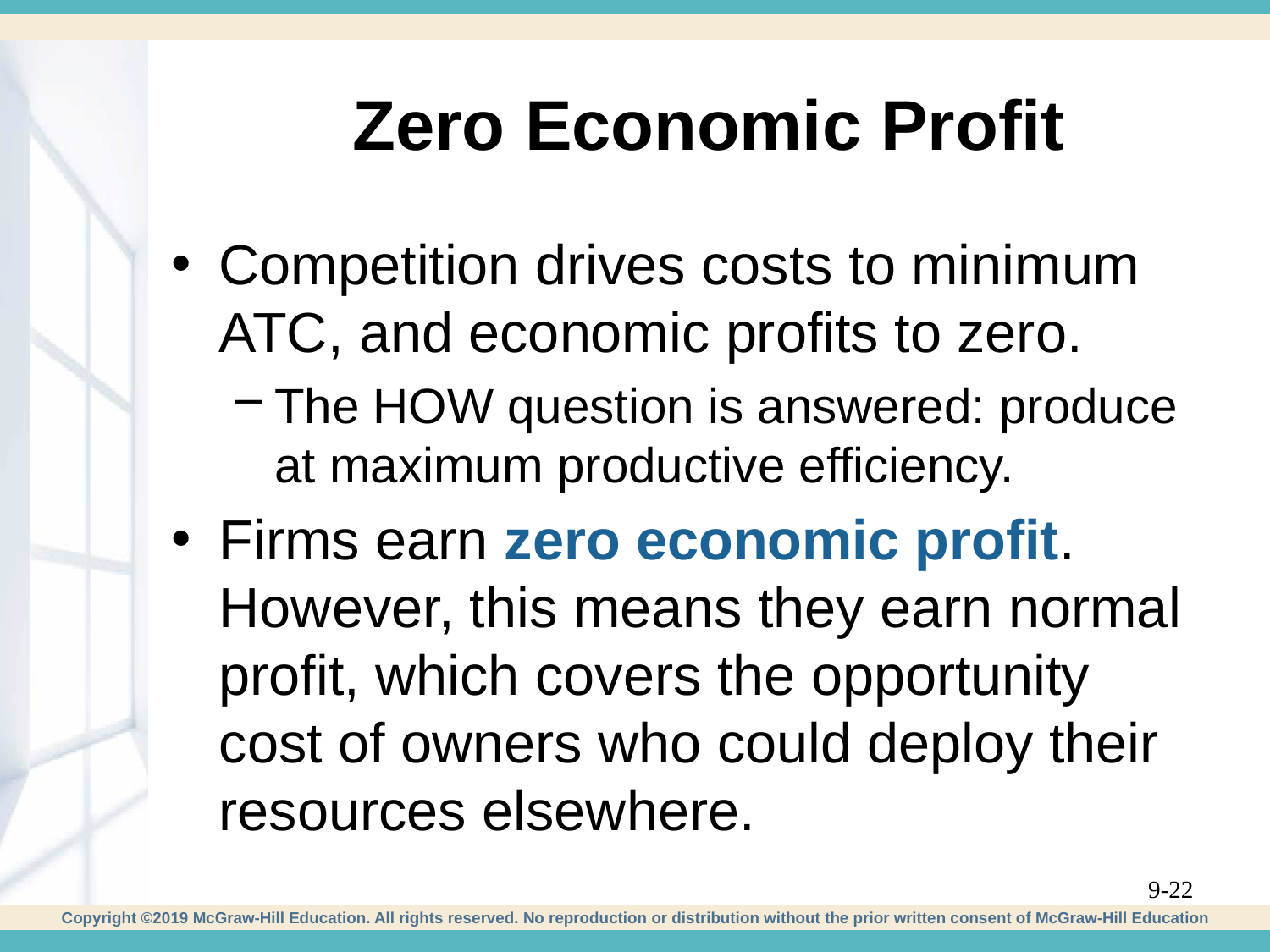

# Zero Economic Profit
Competition drives costs to minimum ATC, and economic profits to zero.
The HOW question is answered: produce at maximum productive efficiency.
Firms earn zero economic profit. However, this means they earn normal profit, which covers the opportunity cost of owners who could deploy their resources elsewhere.
9-22